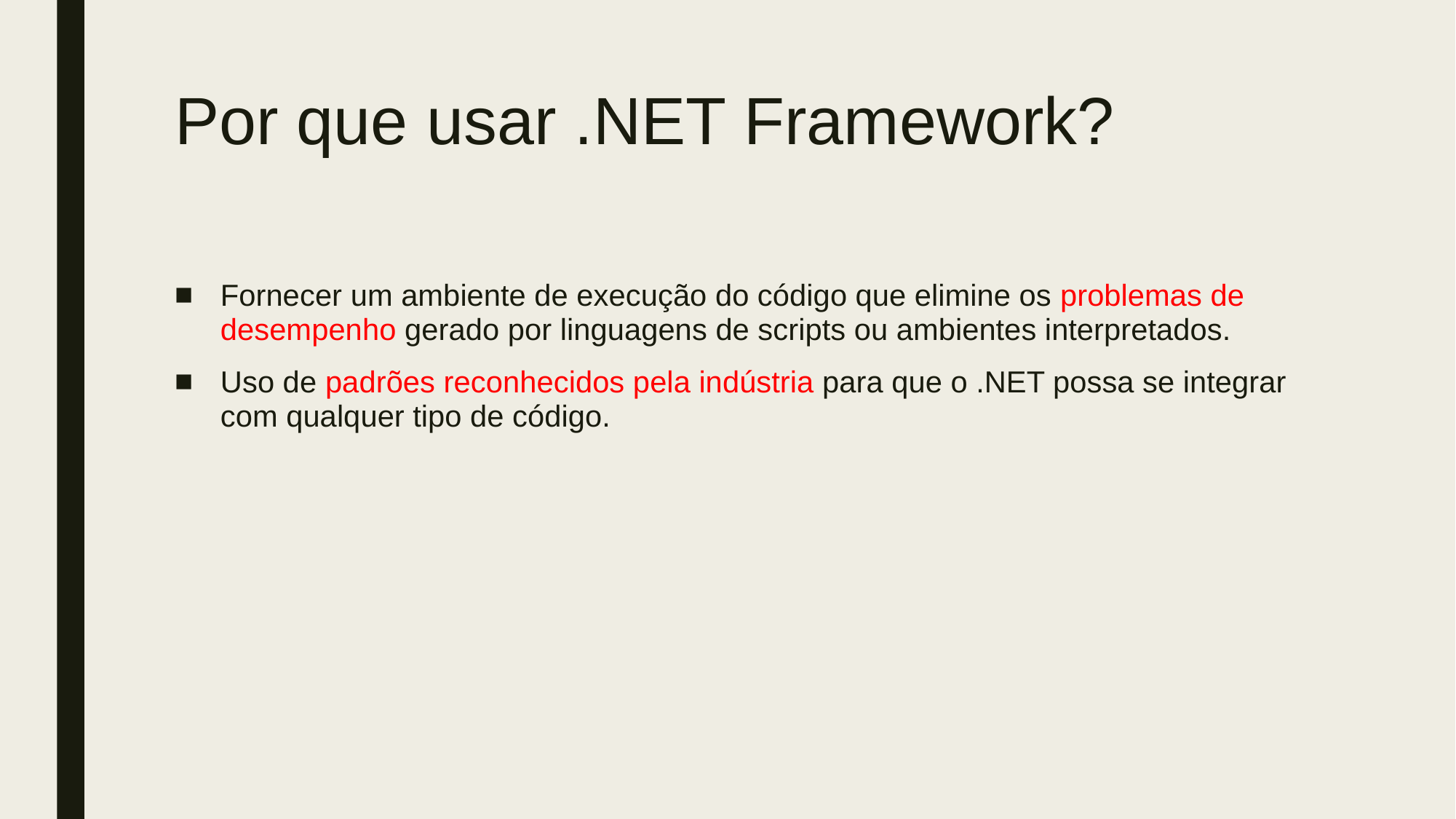

# Por que usar .NET Framework?
Fornecer um ambiente de execução do código que elimine os problemas de desempenho gerado por linguagens de scripts ou ambientes interpretados.
Uso de padrões reconhecidos pela indústria para que o .NET possa se integrar com qualquer tipo de código.